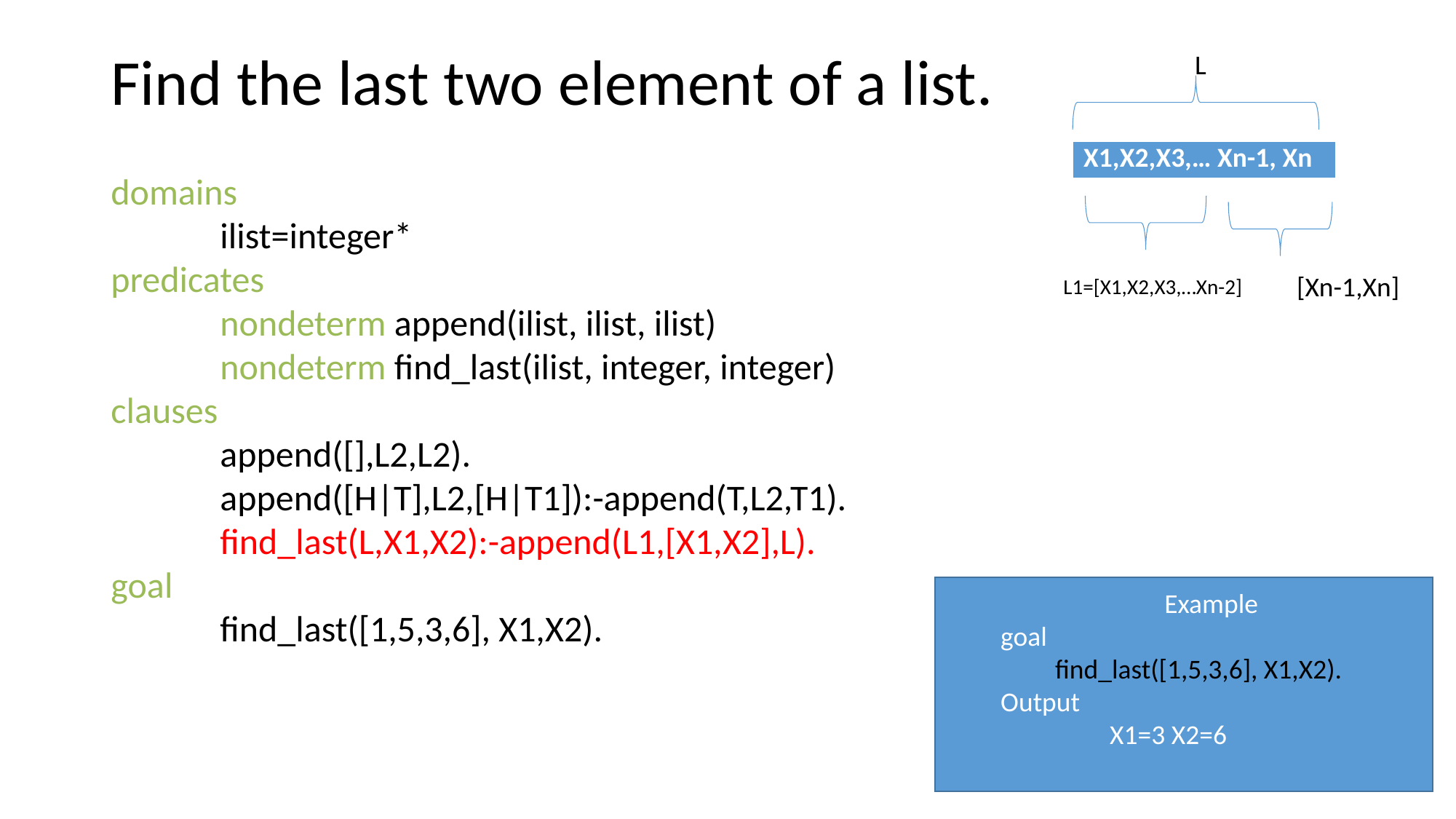

L
# Find the last two element of a list.
| X1,X2,X3,… Xn-1, Xn |
| --- |

domains
	ilist=integer*
predicates
	nondeterm append(ilist, ilist, ilist)
	nondeterm find_last(ilist, integer, integer)
clauses
	append([],L2,L2).
	append([H|T],L2,[H|T1]):-append(T,L2,T1).
	find_last(L,X1,X2):-append(L1,[X1,X2],L).
goal
 	find_last([1,5,3,6], X1,X2).

[Xn-1,Xn]
L1=[X1,X2,X3,…Xn-2]
Example
goal
	find_last([1,5,3,6], X1,X2).
Output
	X1=3 X2=6